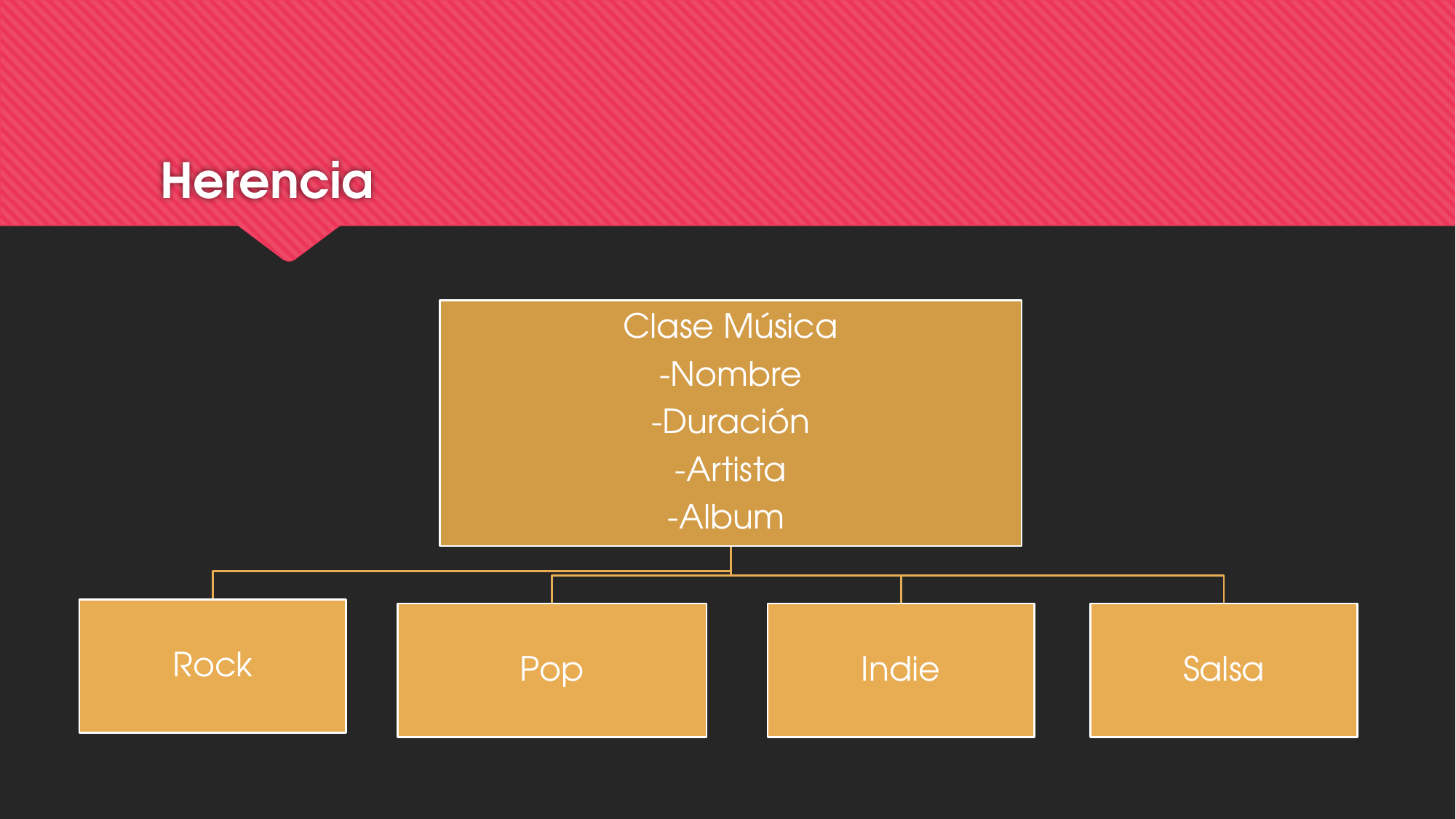

# Herencia
Clase Música
-Nombre
-Duración
-Artista
-Album
Rock
Pop
Indie
Salsa